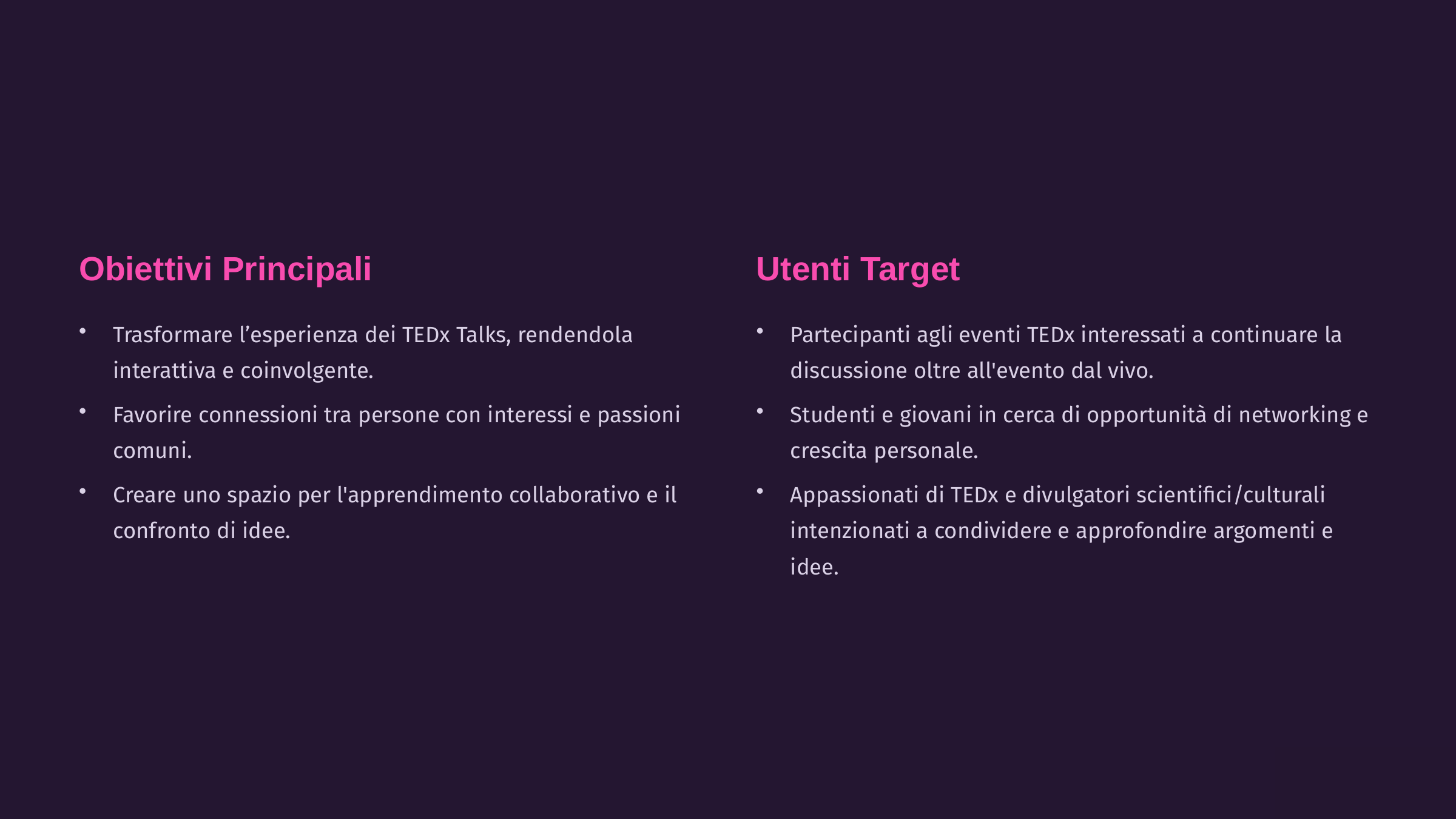

Obiettivi Principali
Utenti Target
Trasformare l’esperienza dei TEDx Talks, rendendola interattiva e coinvolgente.
Partecipanti agli eventi TEDx interessati a continuare la discussione oltre all'evento dal vivo.
Favorire connessioni tra persone con interessi e passioni comuni.
Studenti e giovani in cerca di opportunità di networking e crescita personale.
Creare uno spazio per l'apprendimento collaborativo e il confronto di idee.
Appassionati di TEDx e divulgatori scientifici/culturali intenzionati a condividere e approfondire argomenti e idee.